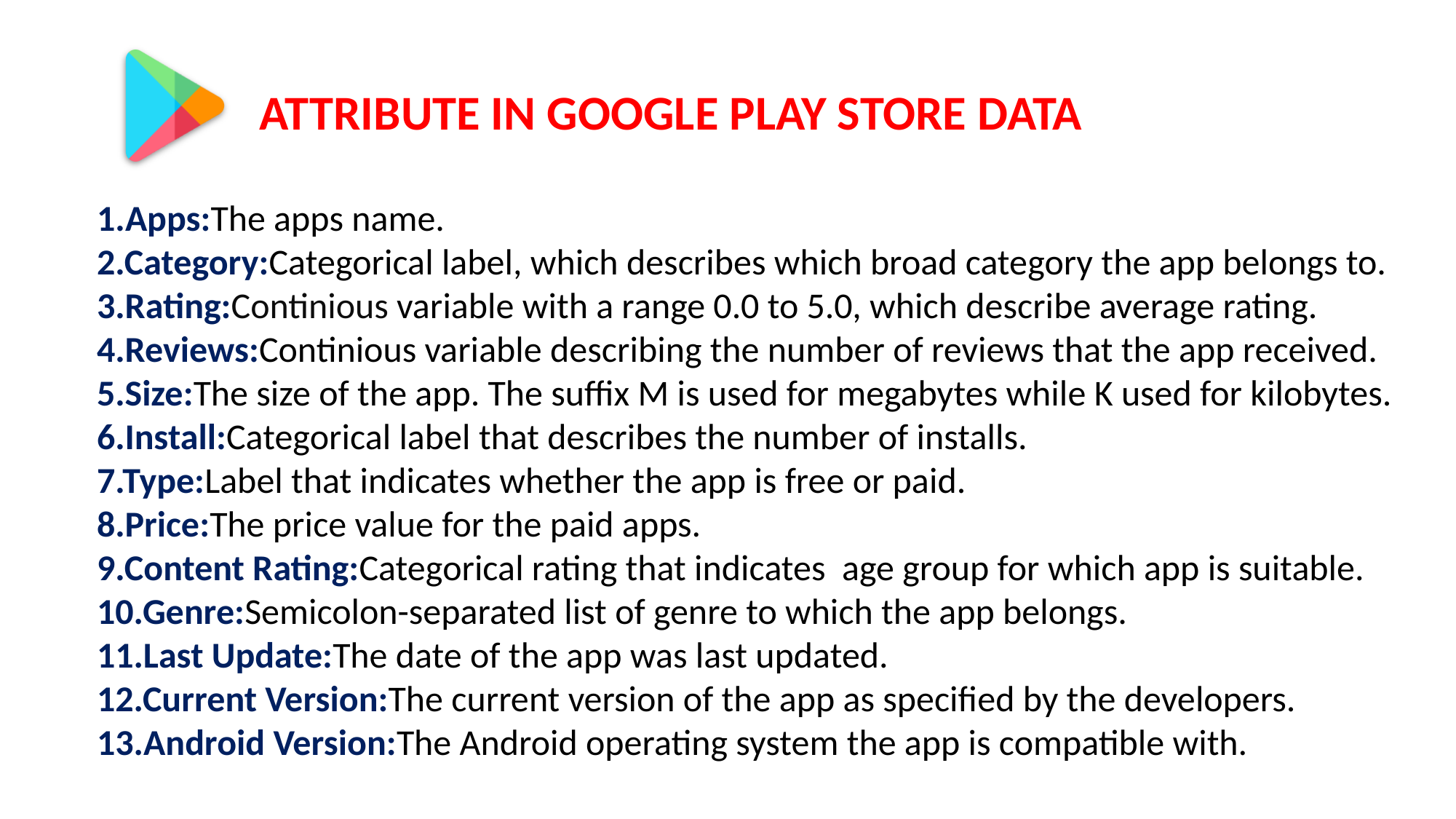

# ATTRIBUTE IN GOOGLE PLAY STORE DATA
1.Apps:The apps name.
2.Category:Categorical label, which describes which broad category the app belongs to.
3.Rating:Continious variable with a range 0.0 to 5.0, which describe average rating.
4.Reviews:Continious variable describing the number of reviews that the app received.
5.Size:The size of the app. The suffix M is used for megabytes while K used for kilobytes.
6.Install:Categorical label that describes the number of installs.
7.Type:Label that indicates whether the app is free or paid.
8.Price:The price value for the paid apps.
9.Content Rating:Categorical rating that indicates  age group for which app is suitable.
10.Genre:Semicolon-separated list of genre to which the app belongs.
11.Last Update:The date of the app was last updated.
12.Current Version:The current version of the app as specified by the developers.
13.Android Version:The Android operating system the app is compatible with.